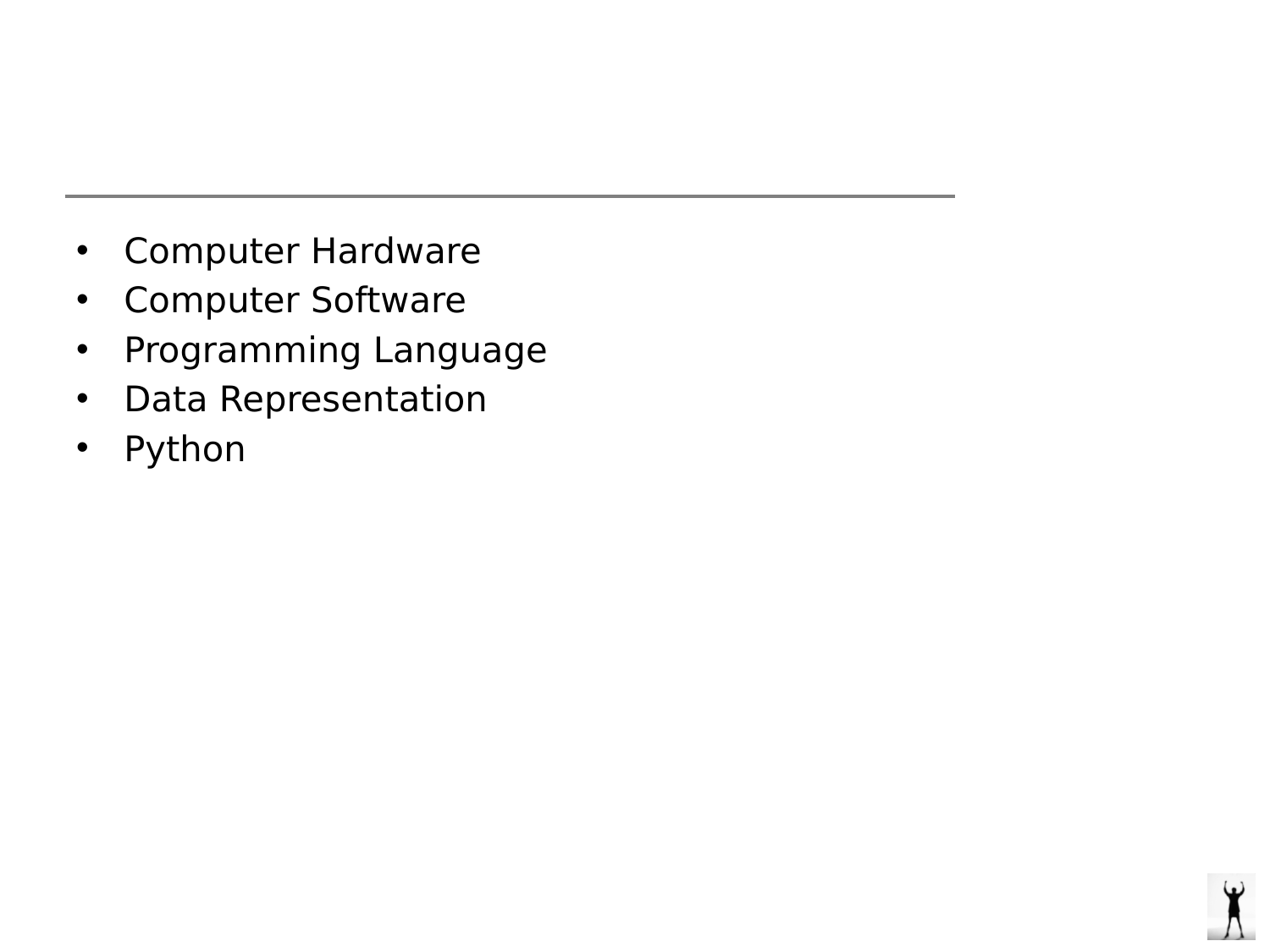

Computer Hardware
Computer Software
Programming Language
Data Representation
Python